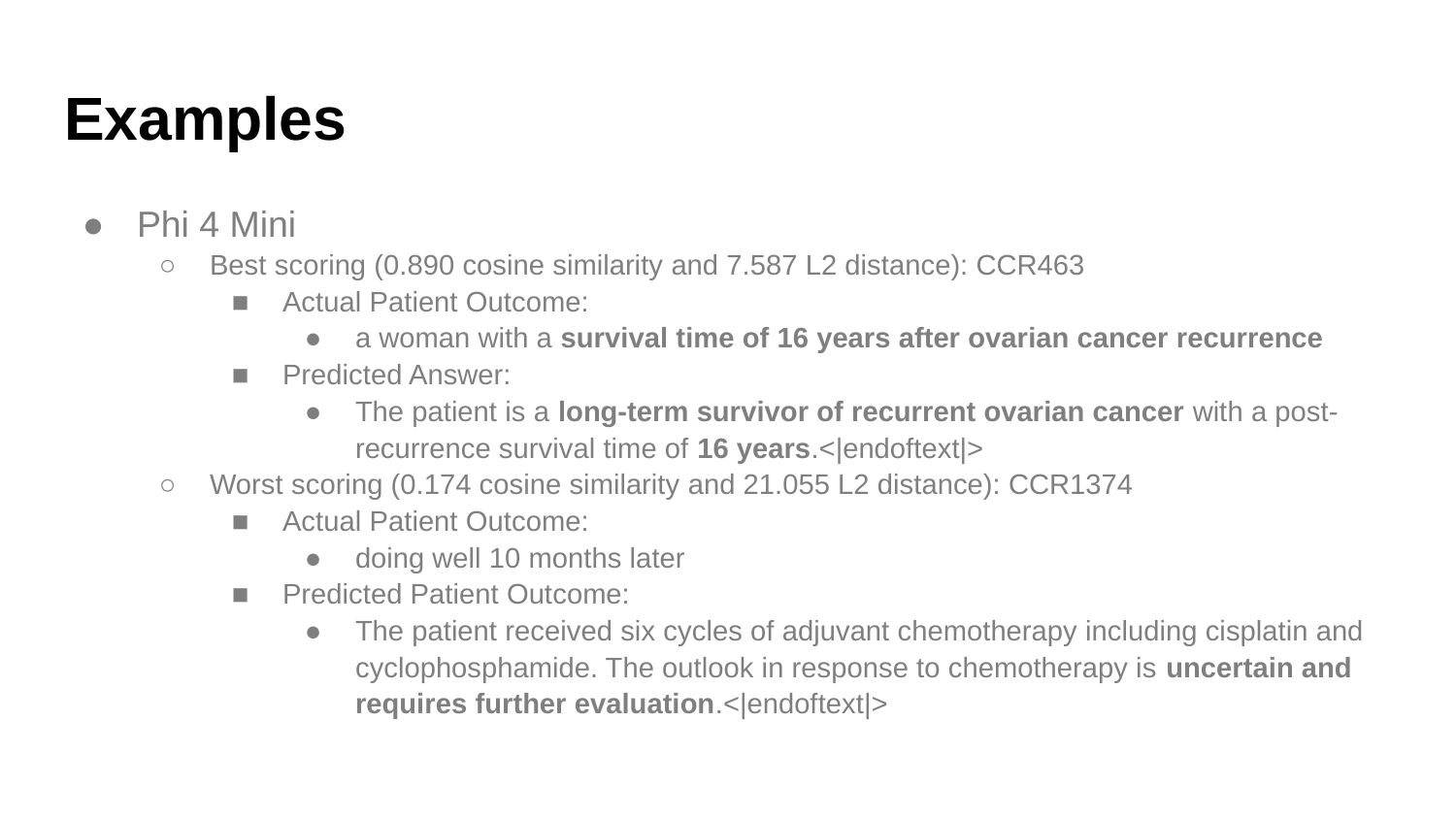

# Examples
Phi 4 Mini
Best scoring (0.890 cosine similarity and 7.587 L2 distance): CCR463
Actual Patient Outcome:
a woman with a survival time of 16 years after ovarian cancer recurrence
Predicted Answer:
The patient is a long-term survivor of recurrent ovarian cancer with a post-recurrence survival time of 16 years.<|endoftext|>
Worst scoring (0.174 cosine similarity and 21.055 L2 distance): CCR1374
Actual Patient Outcome:
doing well 10 months later
Predicted Patient Outcome:
The patient received six cycles of adjuvant chemotherapy including cisplatin and cyclophosphamide. The outlook in response to chemotherapy is uncertain and requires further evaluation.<|endoftext|>